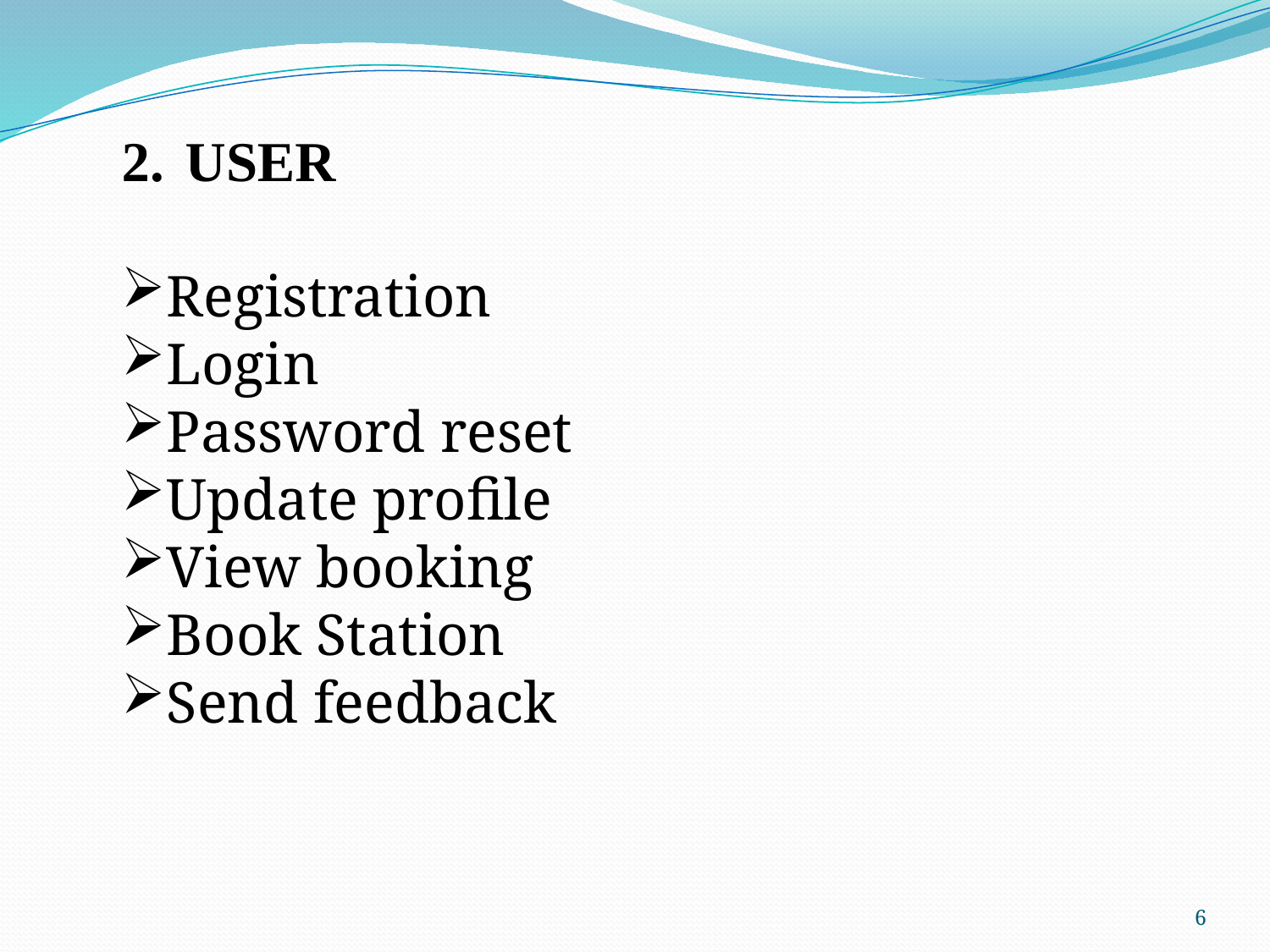

USER

Registration
Login
Password reset
Update profile
View booking
Book Station
Send feedback

6